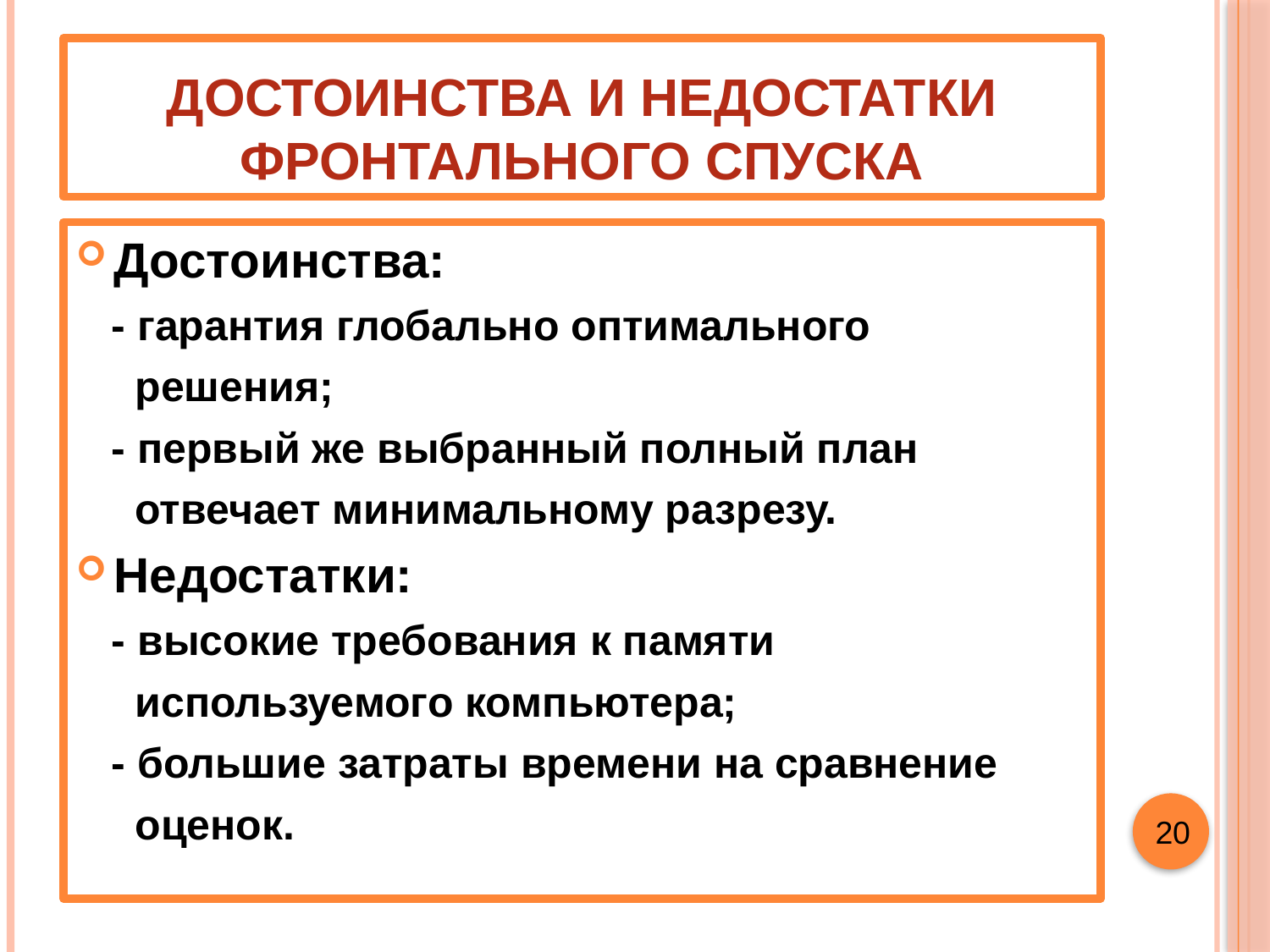

# ДОСТОИНСТВА И НЕДОСТАТКИ ФРОНТАЛЬНОГО СПУСКА
Достоинства:
   - гарантия глобально оптимального
     решения;
   - первый же выбранный полный план
     отвечает минимальному разрезу.
Недостатки:
   - высокие требования к памяти
     используемого компьютера;
   - большие затраты времени на сравнение
     оценок.
  20